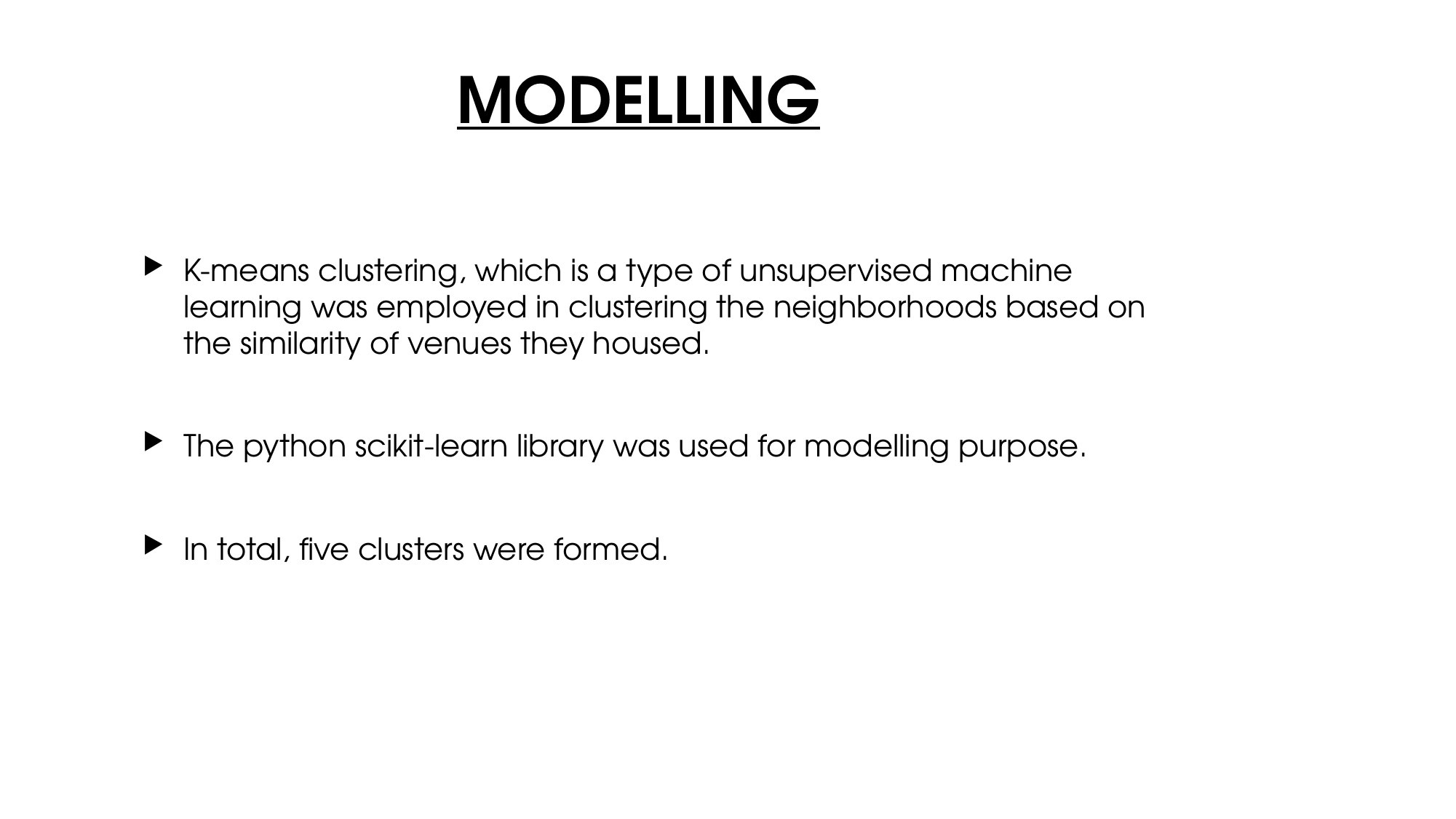

# MODELLING
K-means clustering, which is a type of unsupervised machine learning was employed in clustering the neighborhoods based on the similarity of venues they housed.

The python scikit-learn library was used for modelling purpose.

In total, five clusters were formed.